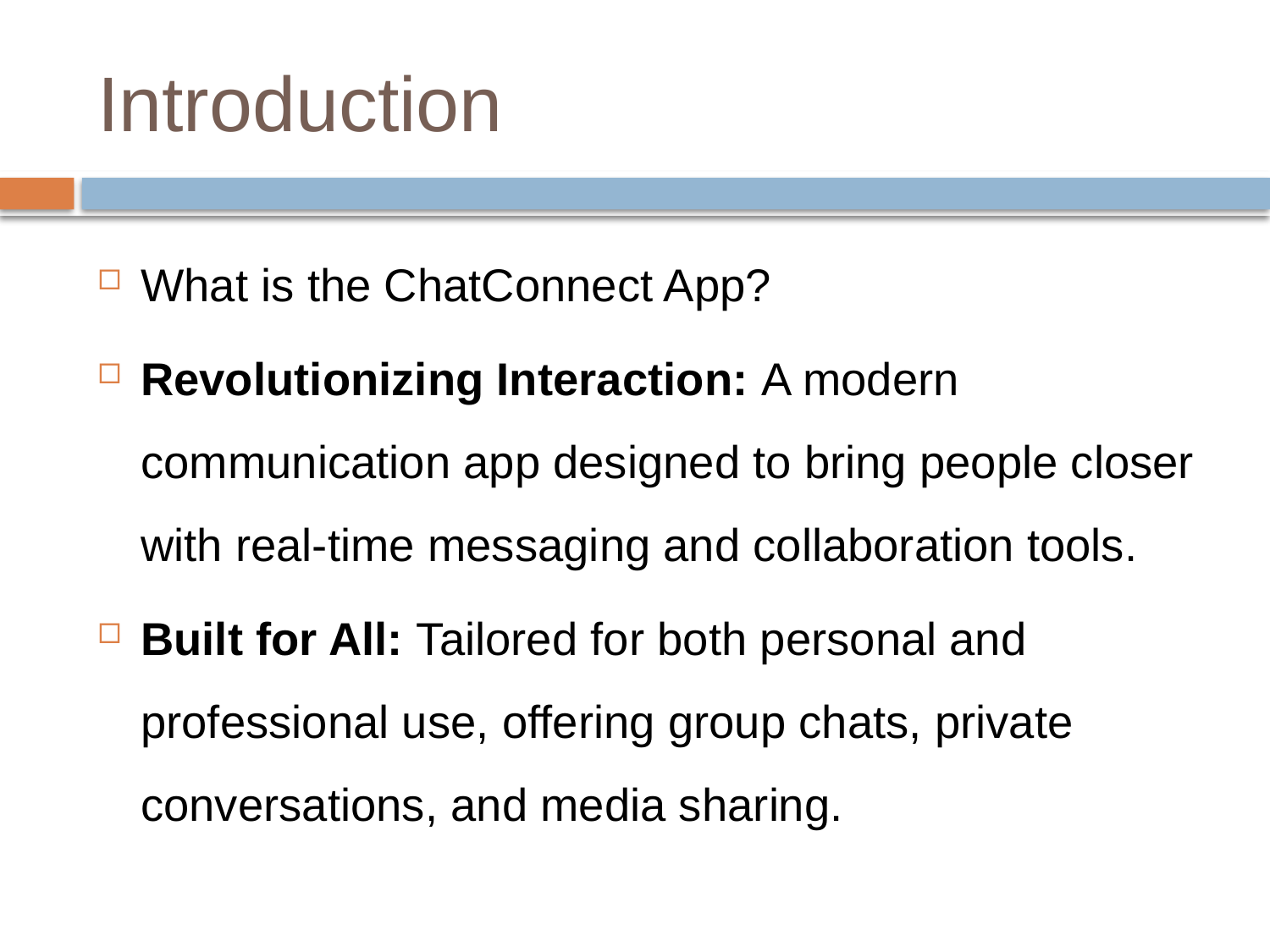

# Introduction
What is the ChatConnect App?
Revolutionizing Interaction: A modern communication app designed to bring people closer with real-time messaging and collaboration tools.
Built for All: Tailored for both personal and professional use, offering group chats, private conversations, and media sharing.